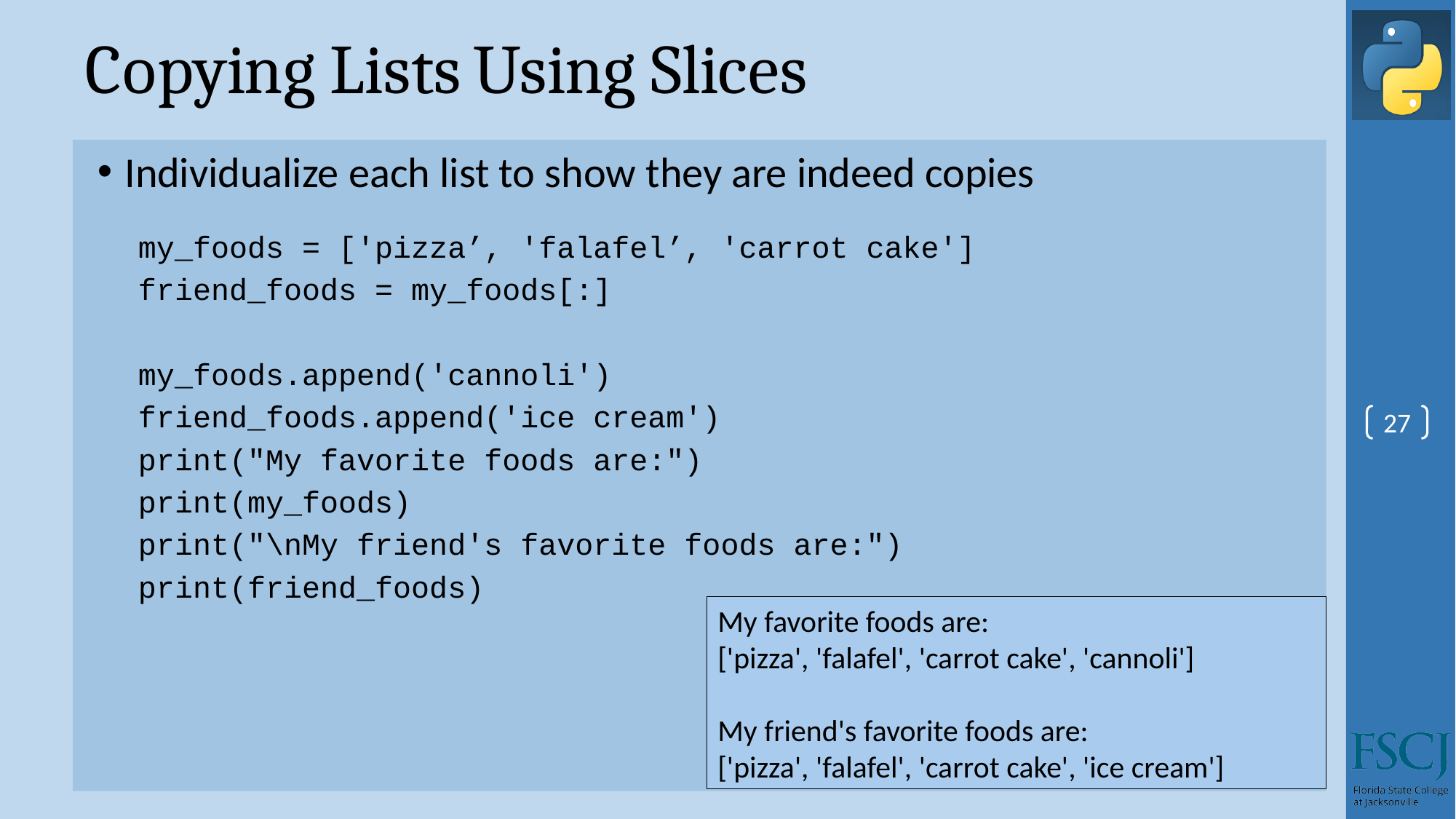

# Copying Lists Using Slices
Individualize each list to show they are indeed copies

my_foods = ['pizza’, 'falafel’, 'carrot cake']
friend_foods = my_foods[:]

my_foods.append('cannoli')
friend_foods.append('ice cream')
print("My favorite foods are:")
print(my_foods)
print("\nMy friend's favorite foods are:")
print(friend_foods)

27
My favorite foods are:
['pizza', 'falafel', 'carrot cake', 'cannoli']

My friend's favorite foods are:
['pizza', 'falafel', 'carrot cake', 'ice cream']